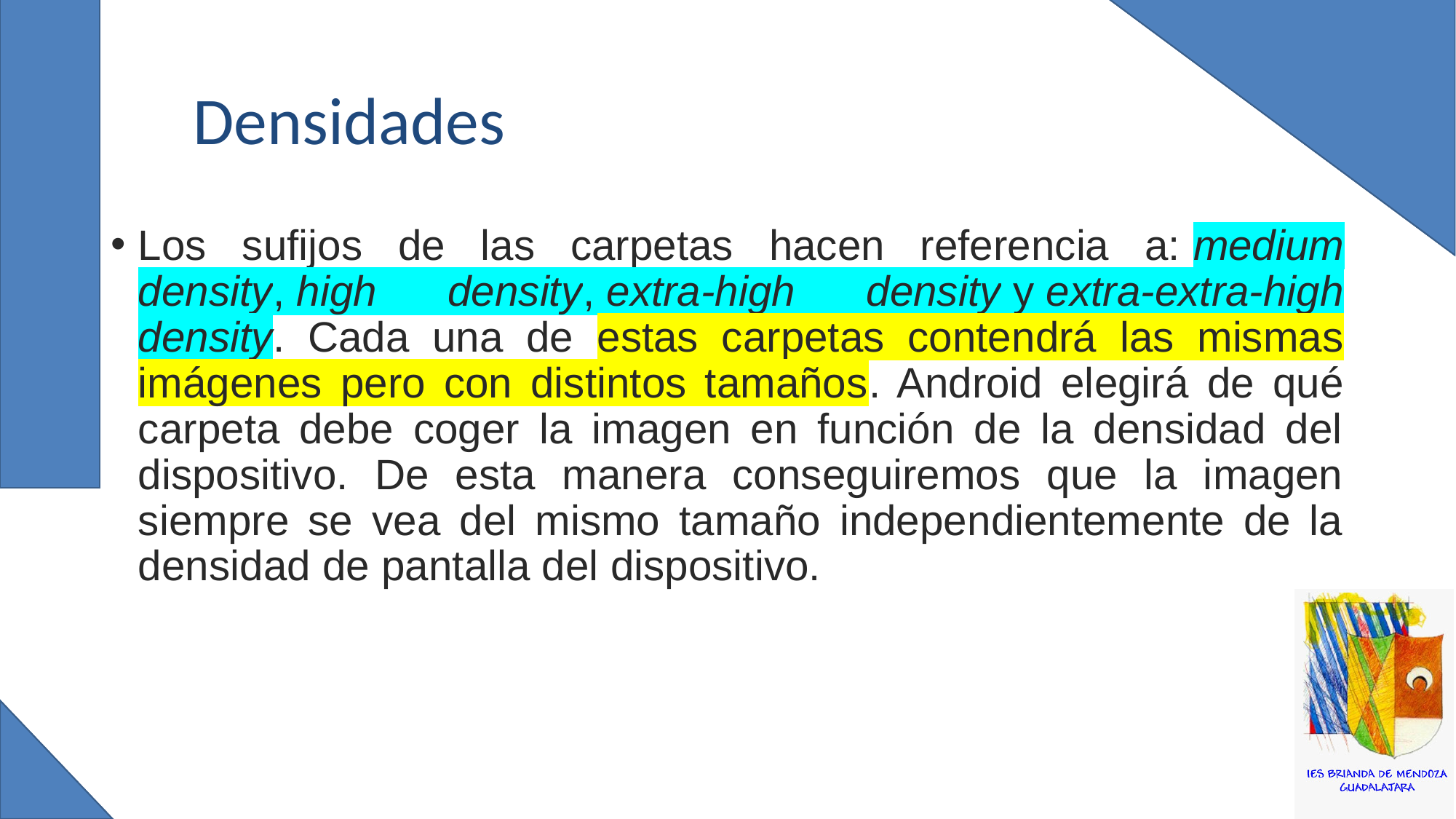

# Densidades
Los sufijos de las carpetas hacen referencia a: medium density, high density, extra-high density y extra-extra-high density. Cada una de estas carpetas contendrá las mismas imágenes pero con distintos tamaños. Android elegirá de qué carpeta debe coger la imagen en función de la densidad del dispositivo. De esta manera conseguiremos que la imagen siempre se vea del mismo tamaño independientemente de la densidad de pantalla del dispositivo.